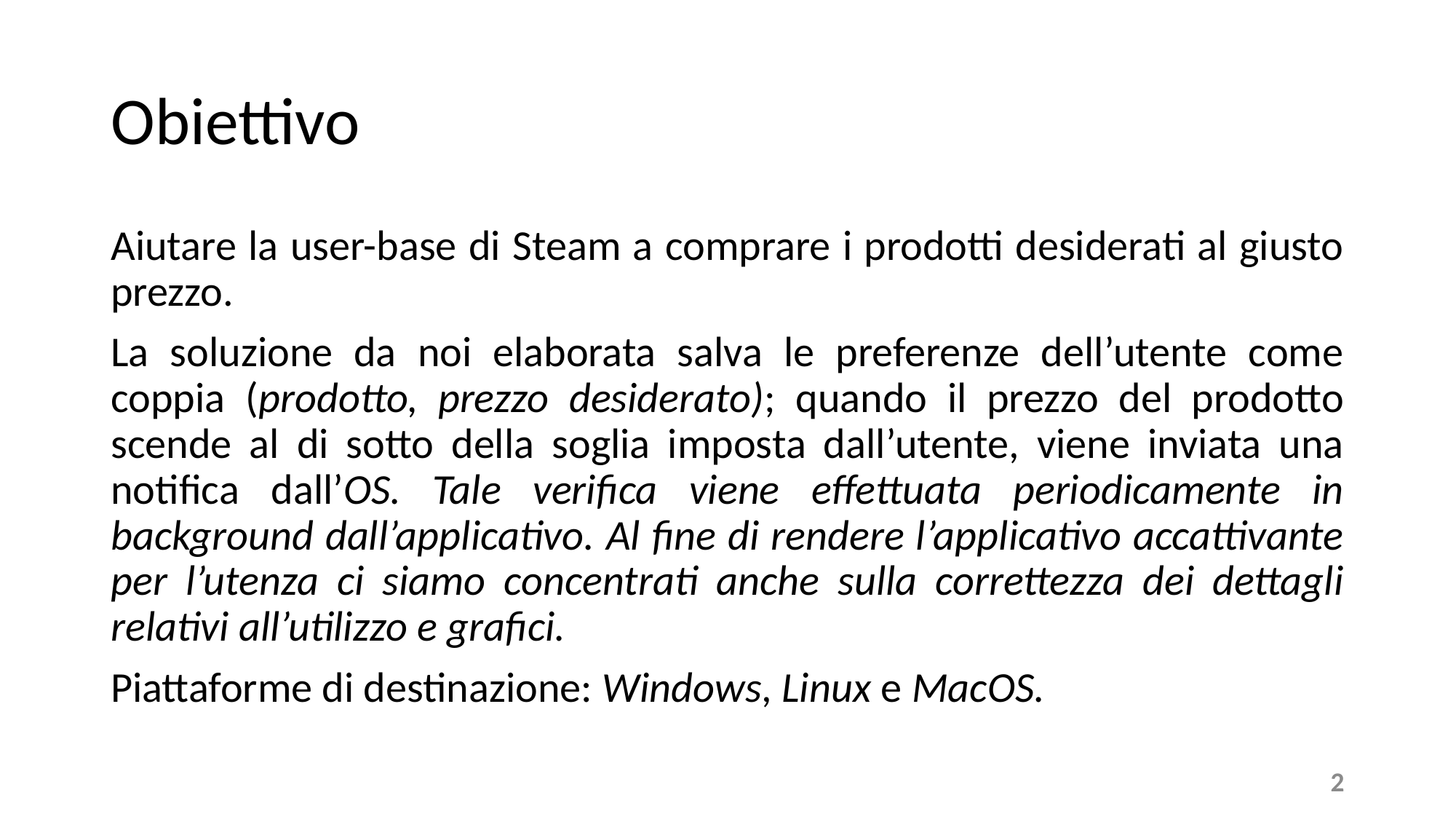

# Obiettivo
Aiutare la user-base di Steam a comprare i prodotti desiderati al giusto prezzo.
La soluzione da noi elaborata salva le preferenze dell’utente come coppia (prodotto, prezzo desiderato); quando il prezzo del prodotto scende al di sotto della soglia imposta dall’utente, viene inviata una notifica dall’OS. Tale verifica viene effettuata periodicamente in background dall’applicativo. Al fine di rendere l’applicativo accattivante per l’utenza ci siamo concentrati anche sulla correttezza dei dettagli relativi all’utilizzo e grafici.
Piattaforme di destinazione: Windows, Linux e MacOS.
2